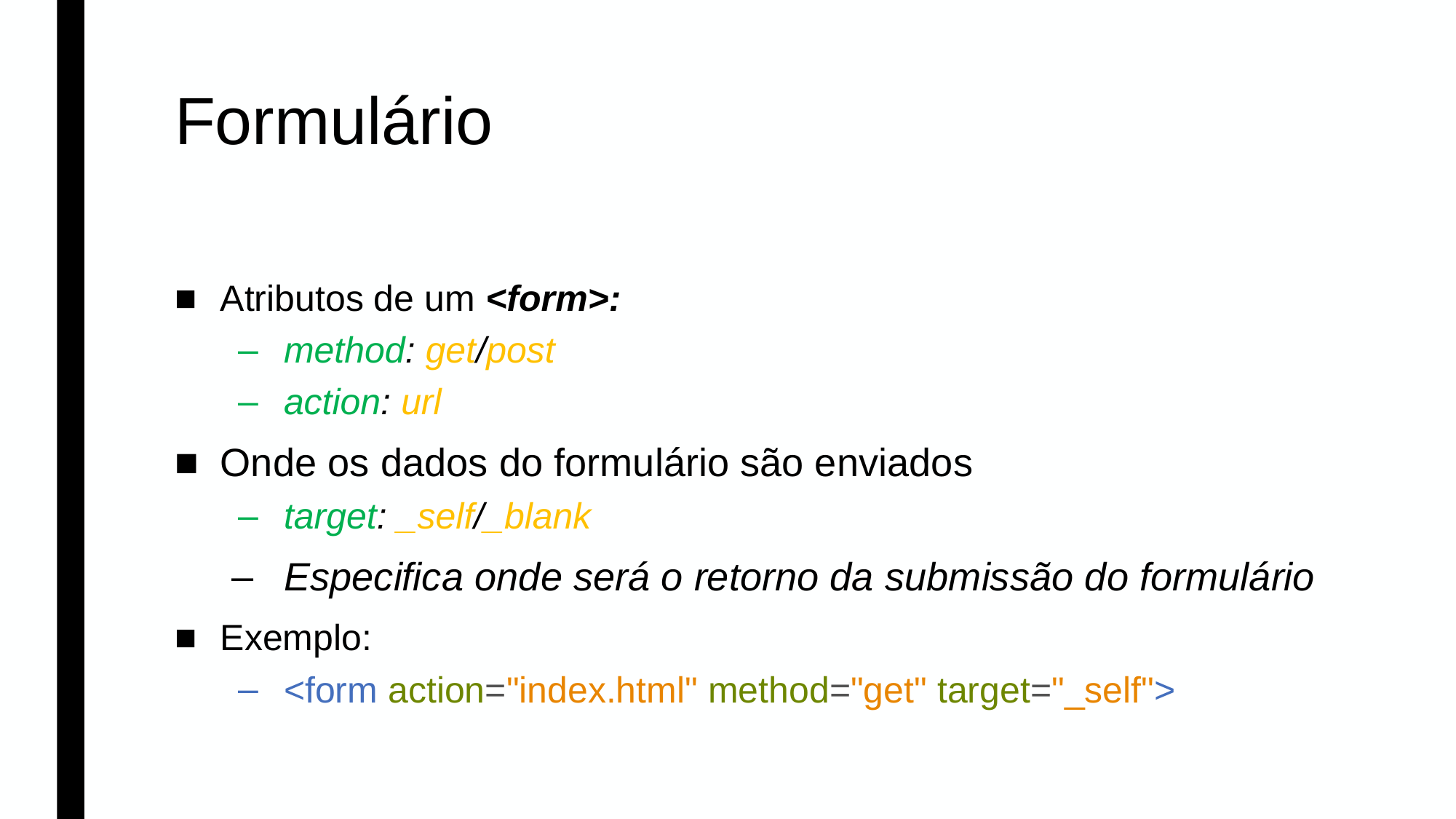

# Formulário
Atributos de um <form>:
method: get/post
action: url
Onde os dados do formulário são enviados
target: _self/_blank
Especifica onde será o retorno da submissão do formulário
Exemplo:
<form action="index.html" method="get" target="_self">